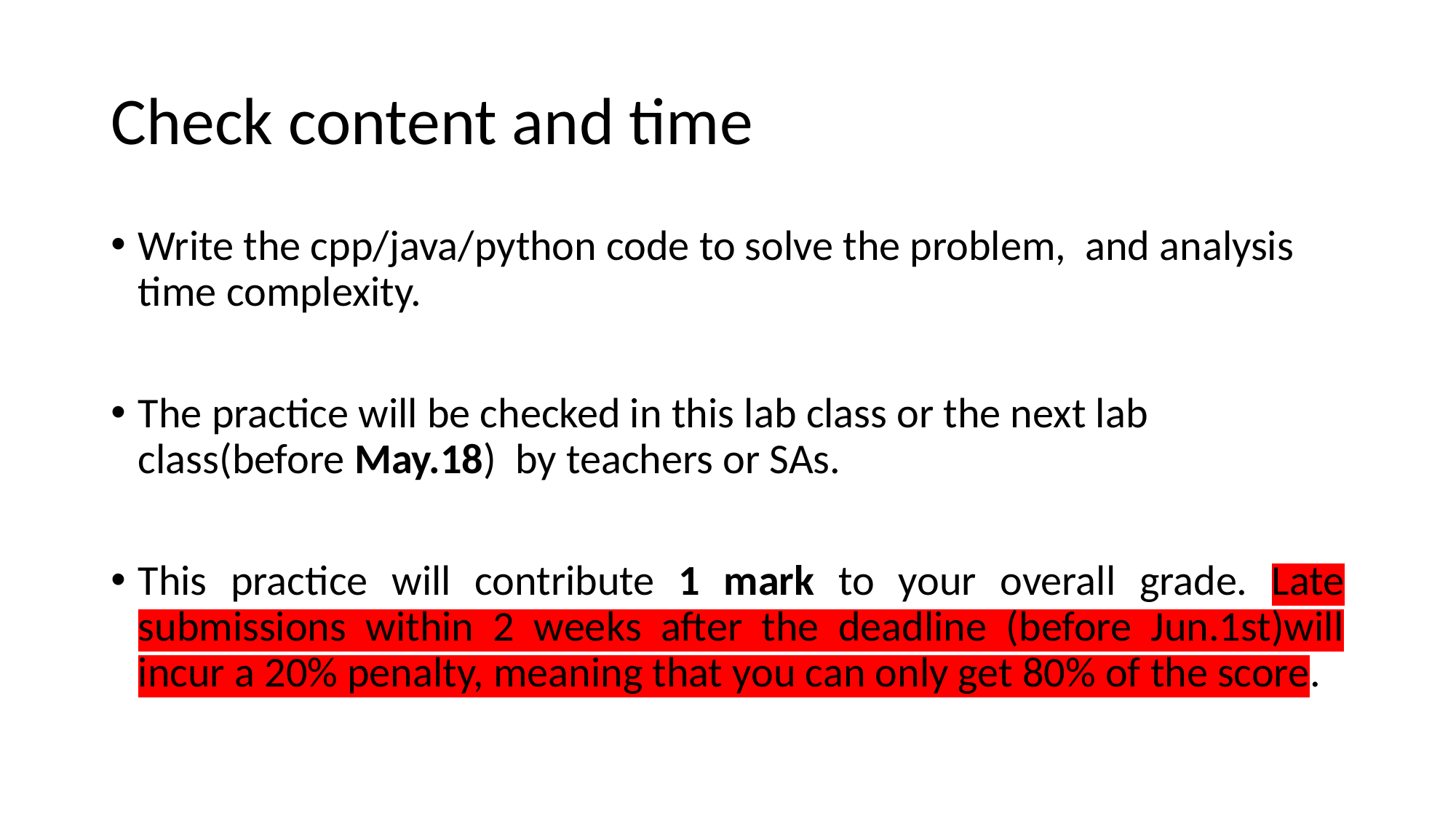

# Check content and time
Write the cpp/java/python code to solve the problem,  and analysis time complexity.

The practice will be checked in this lab class or the next lab class(before May.18)  by teachers or SAs.

This practice will contribute 1 mark to your overall grade. Late submissions within 2 weeks after the deadline (before Jun.1st)will incur a 20% penalty, meaning that you can only get 80% of the score.